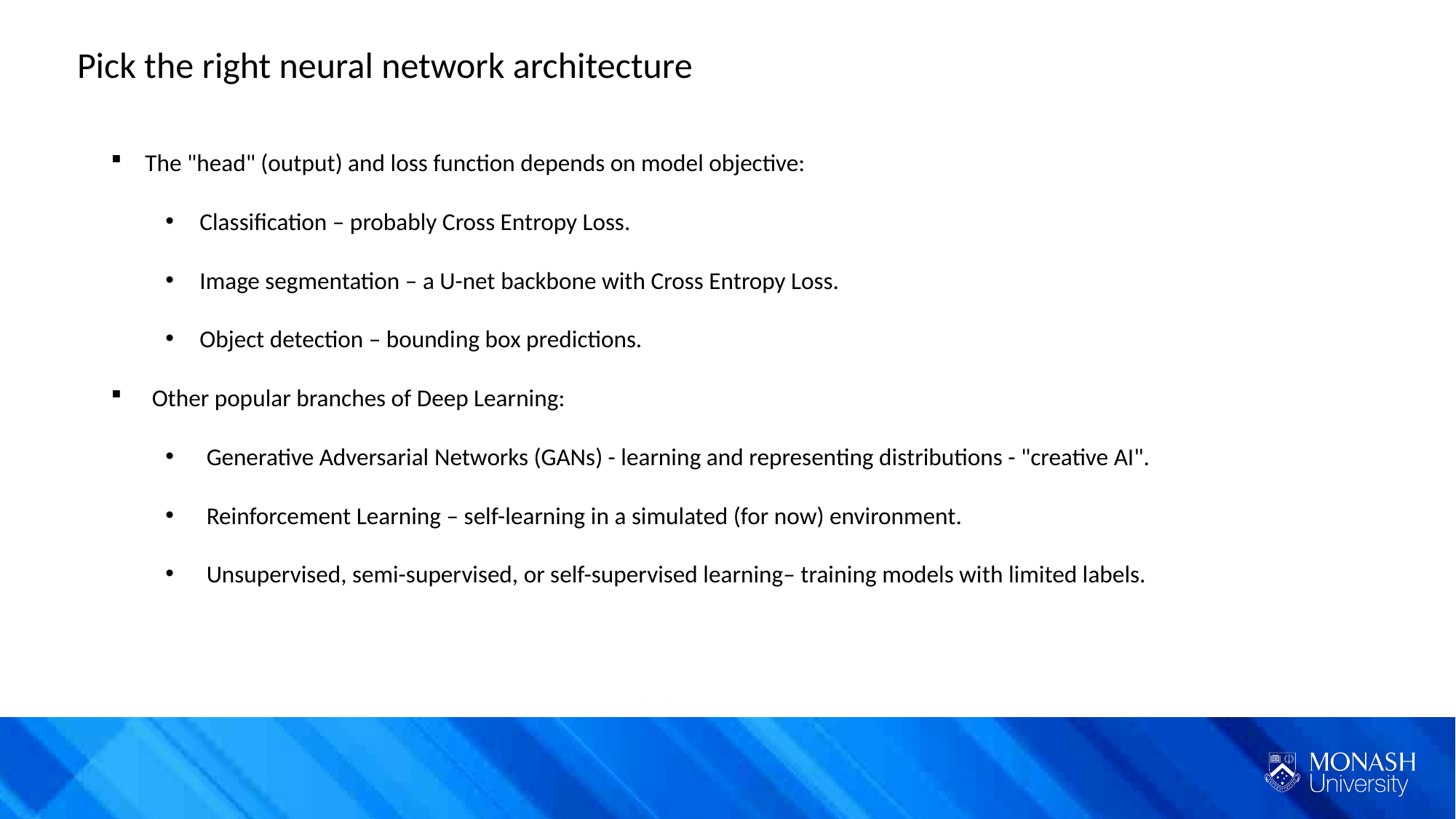

Pick the right neural network architecture
The "head" (output) and loss function depends on model objective:
Classification – probably Cross Entropy Loss.
Image segmentation – a U-net backbone with Cross Entropy Loss.
Object detection – bounding box predictions.
Other popular branches of Deep Learning:
Generative Adversarial Networks (GANs) - learning and representing distributions - "creative AI".
Reinforcement Learning – self-learning in a simulated (for now) environment.
Unsupervised, semi-supervised, or self-supervised learning– training models with limited labels.